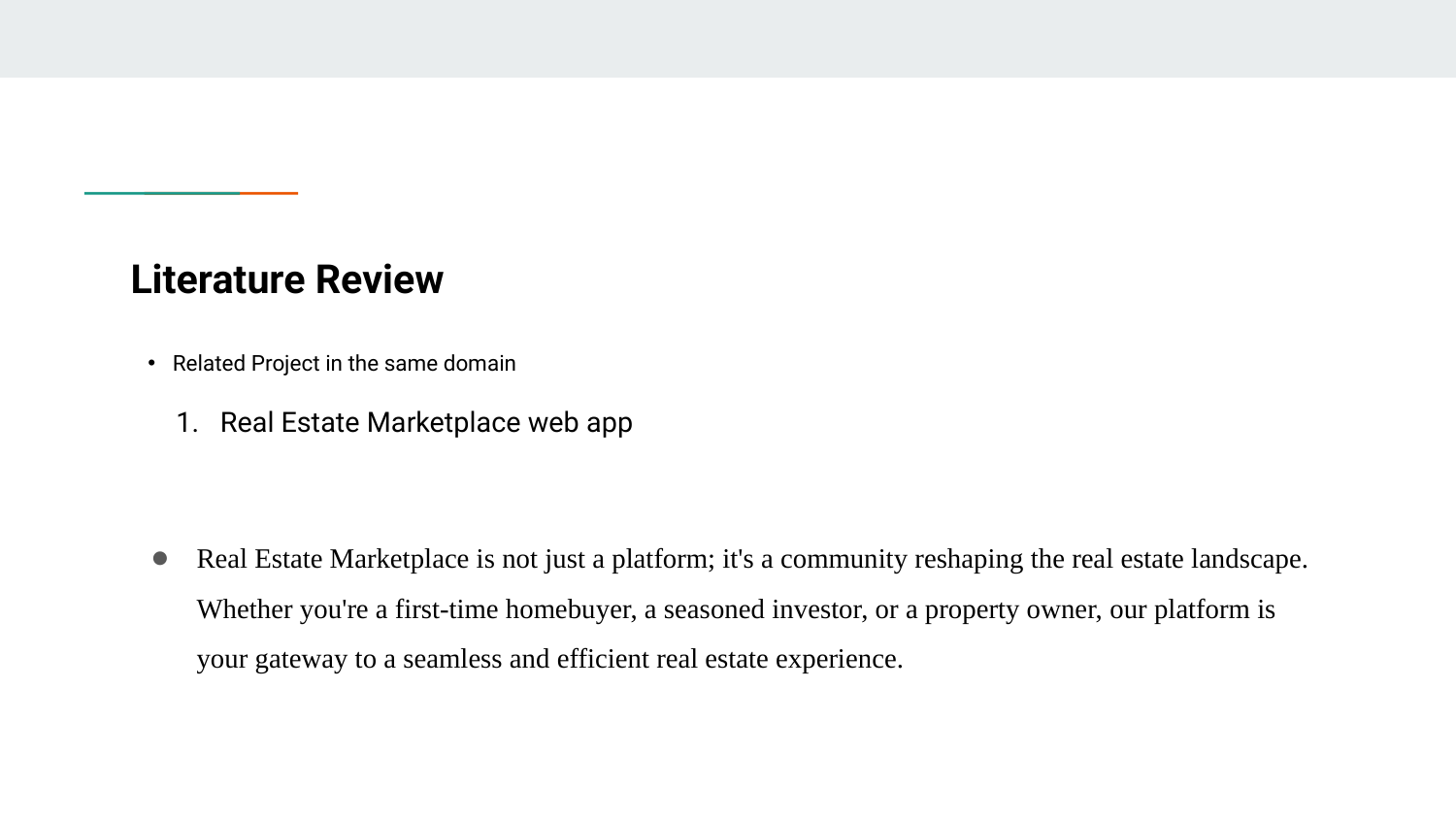

# Literature Review

Related Project in the same domain

    1.   Real Estate Marketplace web app

Real Estate Marketplace is not just a platform; it's a community reshaping the real estate landscape. Whether you're a first-time homebuyer, a seasoned investor, or a property owner, our platform is your gateway to a seamless and efficient real estate experience.